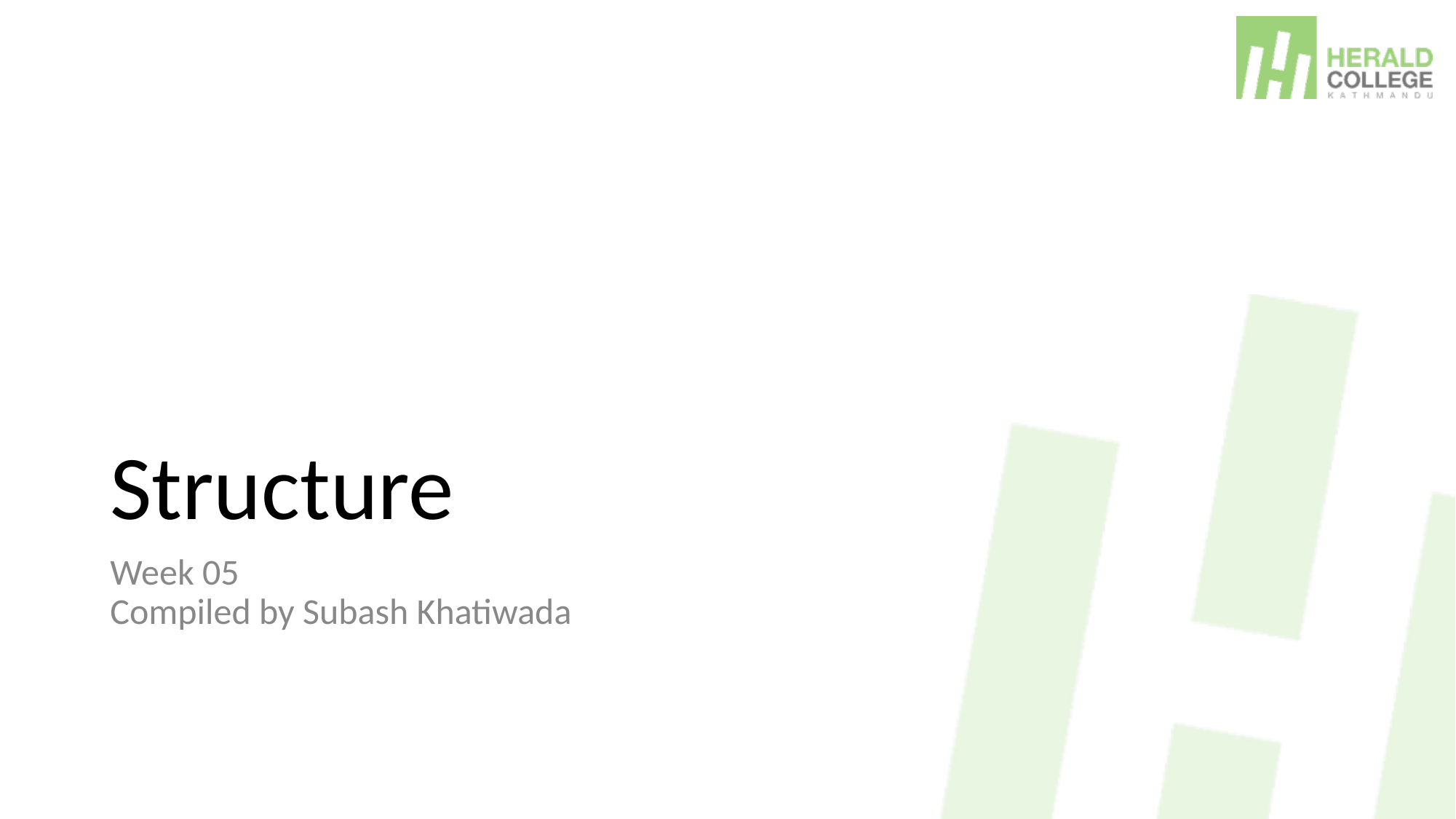

# Structure
Week 05
Compiled by Subash Khatiwada